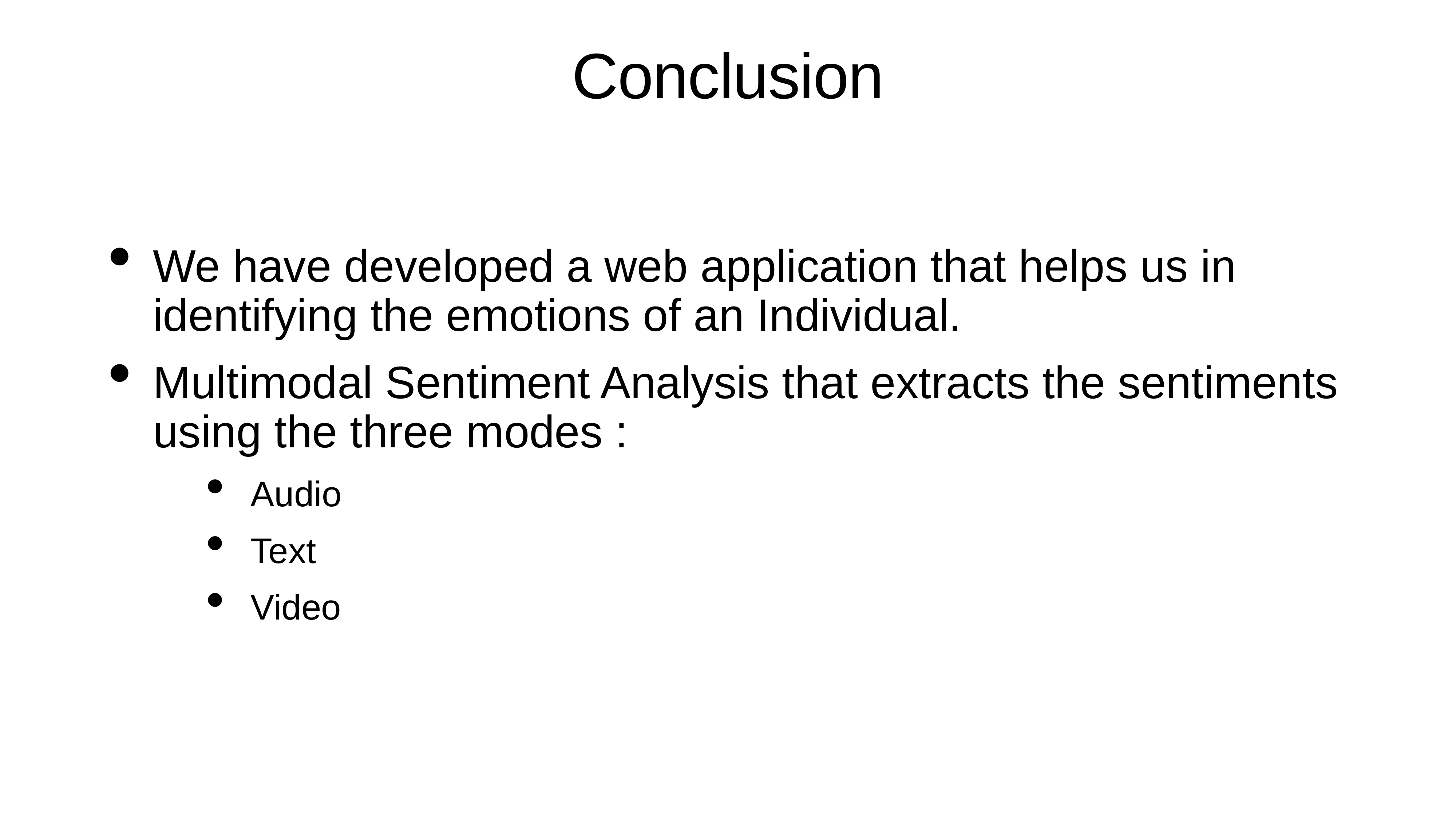

# Conclusion
We have developed a web application that helps us in identifying the emotions of an Individual.
Multimodal Sentiment Analysis that extracts the sentiments using the three modes :
Audio
Text
Video